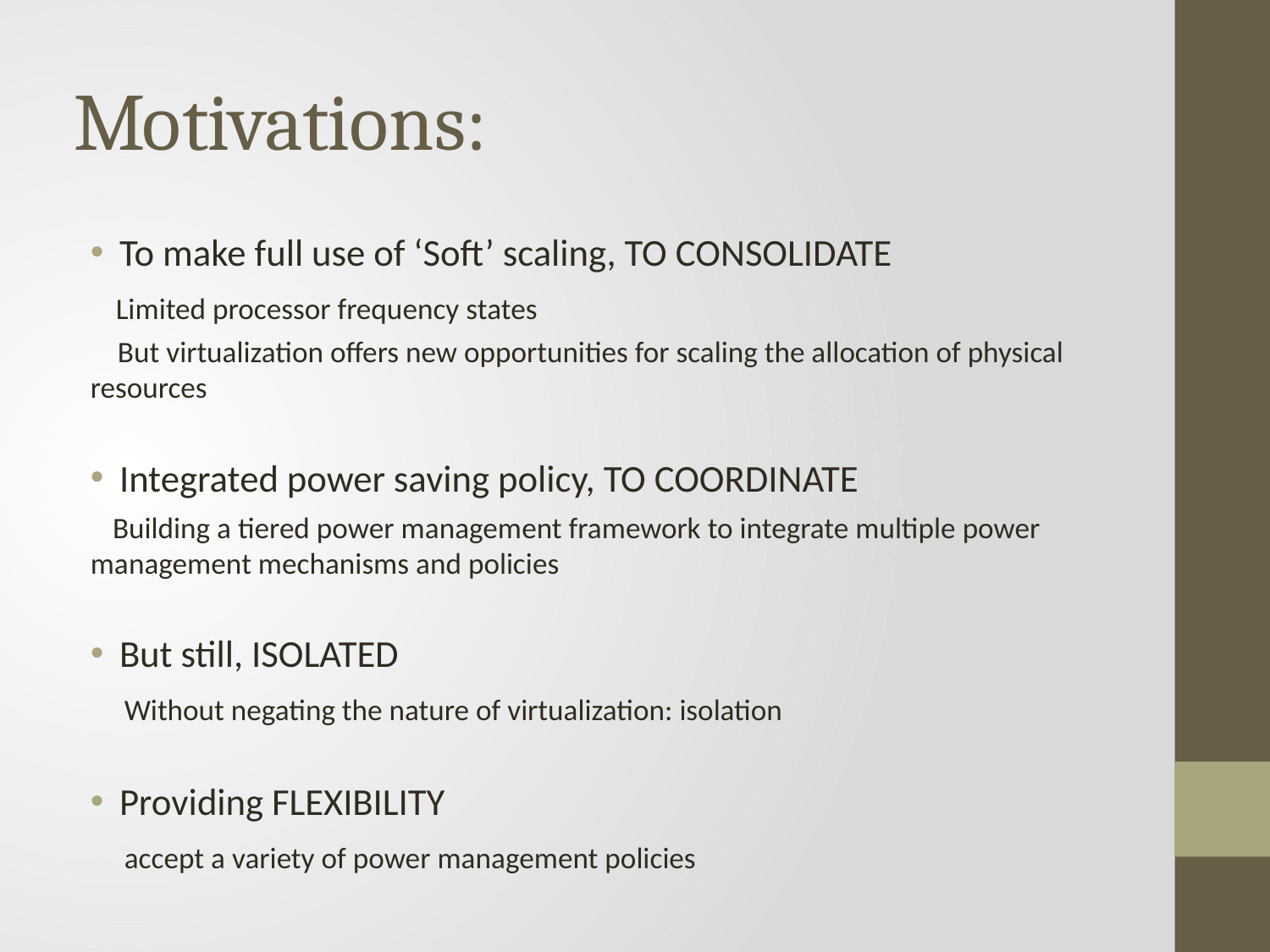

# Motivations:
To make full use of ‘Soft’ scaling, TO CONSOLIDATE
   Limited processor frequency states
    But virtualization offers new opportunities for scaling the allocation of physical resources

Integrated power saving policy, TO COORDINATE
   Building a tiered power management framework to integrate multiple power management mechanisms and policies

But still, ISOLATED
    Without negating the nature of virtualization: isolation

Providing FLEXIBILITY
    accept a variety of power management policies